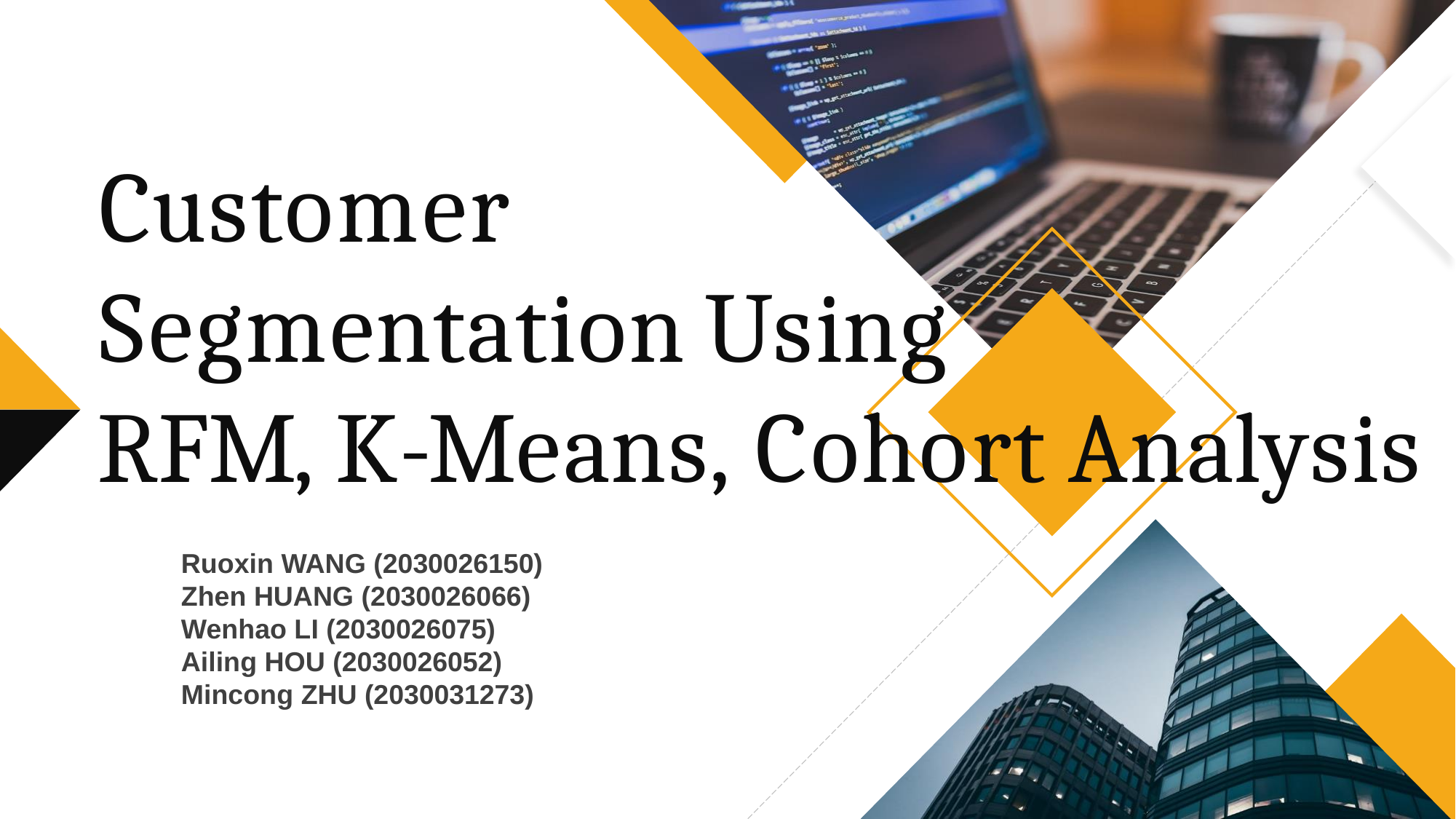

Customer
Segmentation Using
RFM, K-Means, Cohort Analysis

Ruoxin WANG (2030026150)
Zhen HUANG (2030026066)
Wenhao LI (2030026075)
Ailing HOU (2030026052)
Mincong ZHU (2030031273)